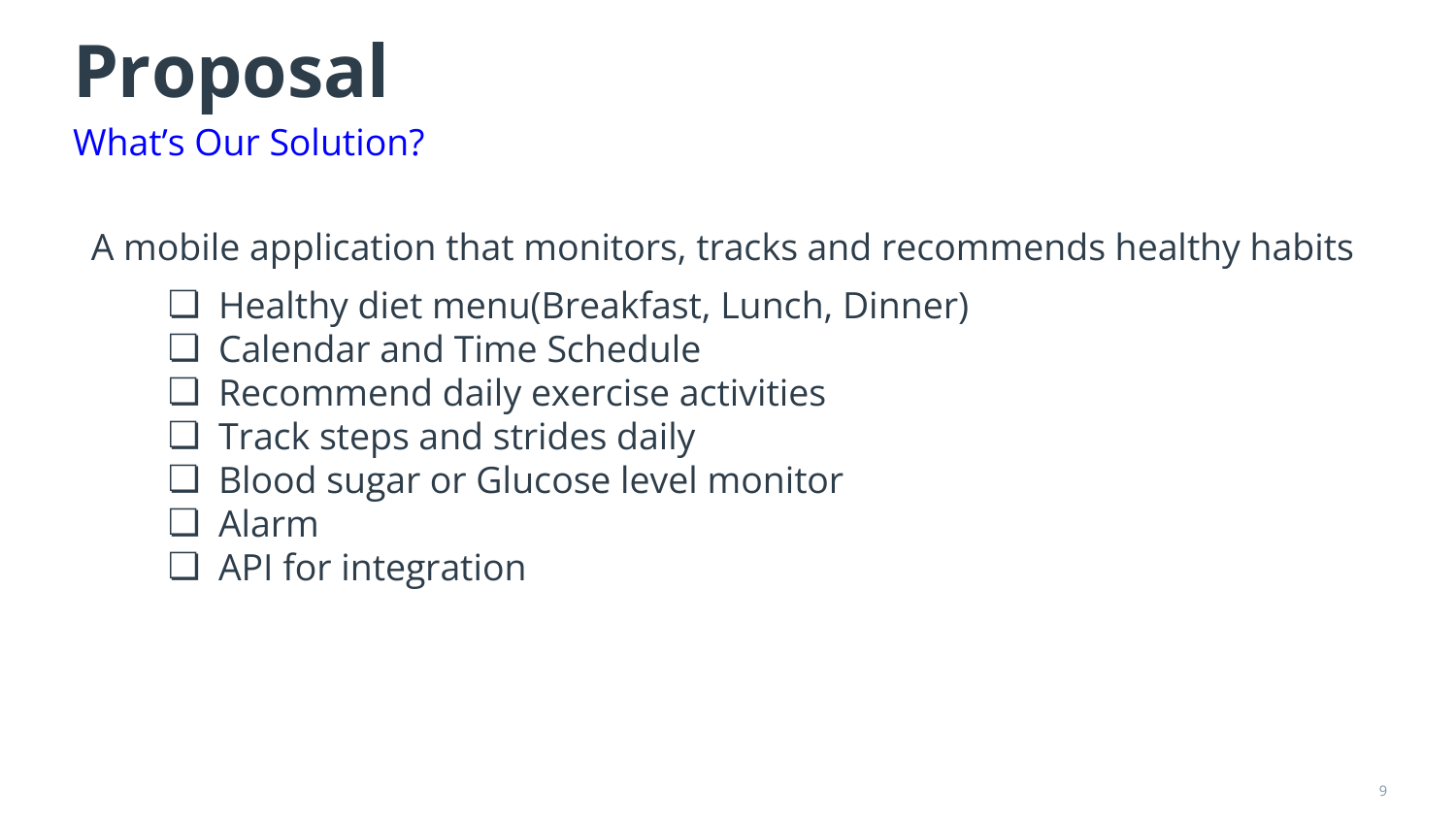

# Proposal
What’s Our Solution?
A mobile application that monitors, tracks and recommends healthy habits
Healthy diet menu(Breakfast, Lunch, Dinner)
Calendar and Time Schedule
Recommend daily exercise activities
Track steps and strides daily
Blood sugar or Glucose level monitor
Alarm
API for integration

9